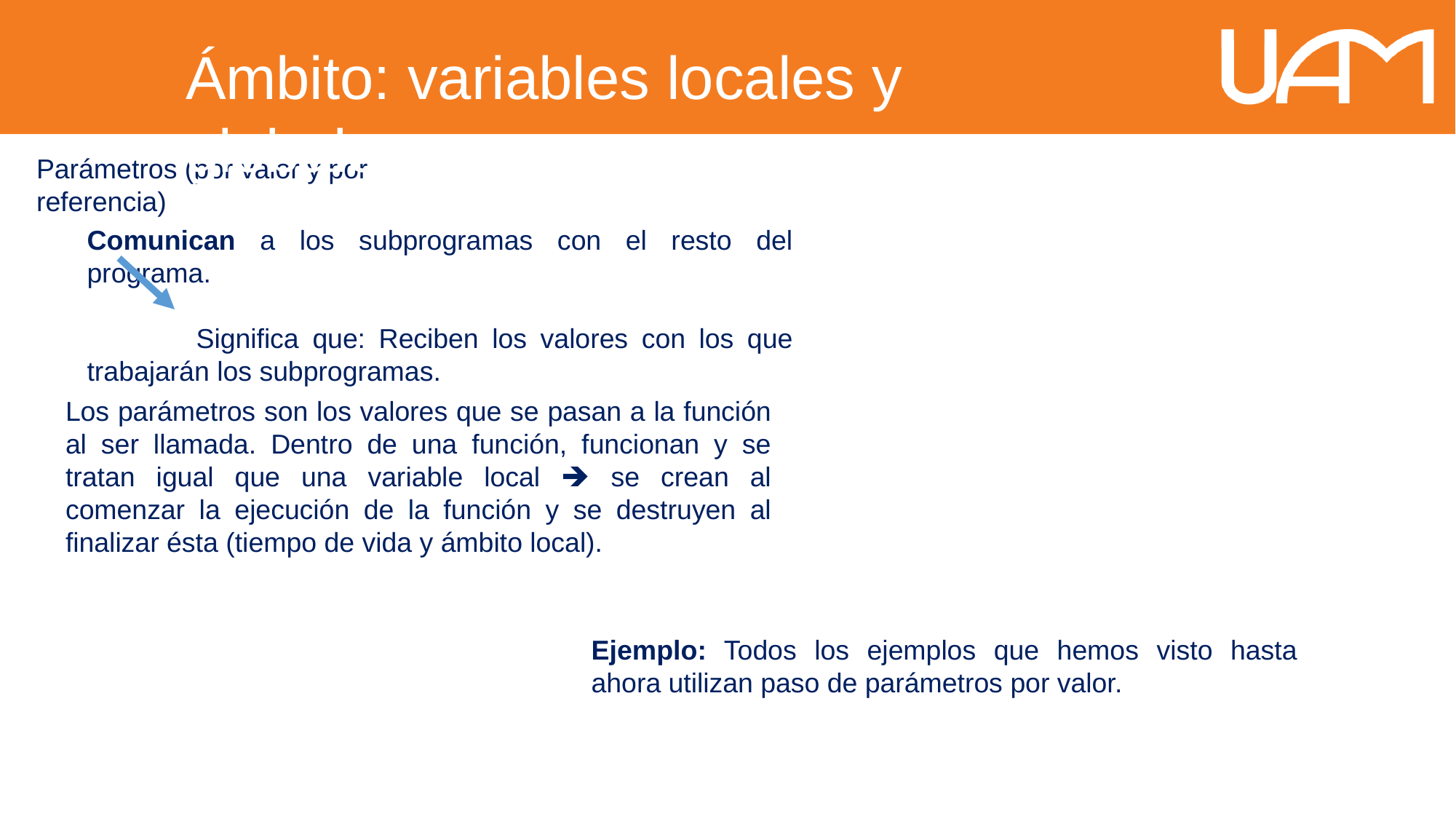

Ámbito: variables locales y globales
Parámetros (por valor y por referencia)
Comunican a los subprogramas con el resto del programa.

	Significa que: Reciben los valores con los que trabajarán los subprogramas.
Los parámetros son los valores que se pasan a la función al ser llamada. Dentro de una función, funcionan y se tratan igual que una variable local 🡺 se crean al comenzar la ejecución de la función y se destruyen al finalizar ésta (tiempo de vida y ámbito local).
Ejemplo: Todos los ejemplos que hemos visto hasta ahora utilizan paso de parámetros por valor.